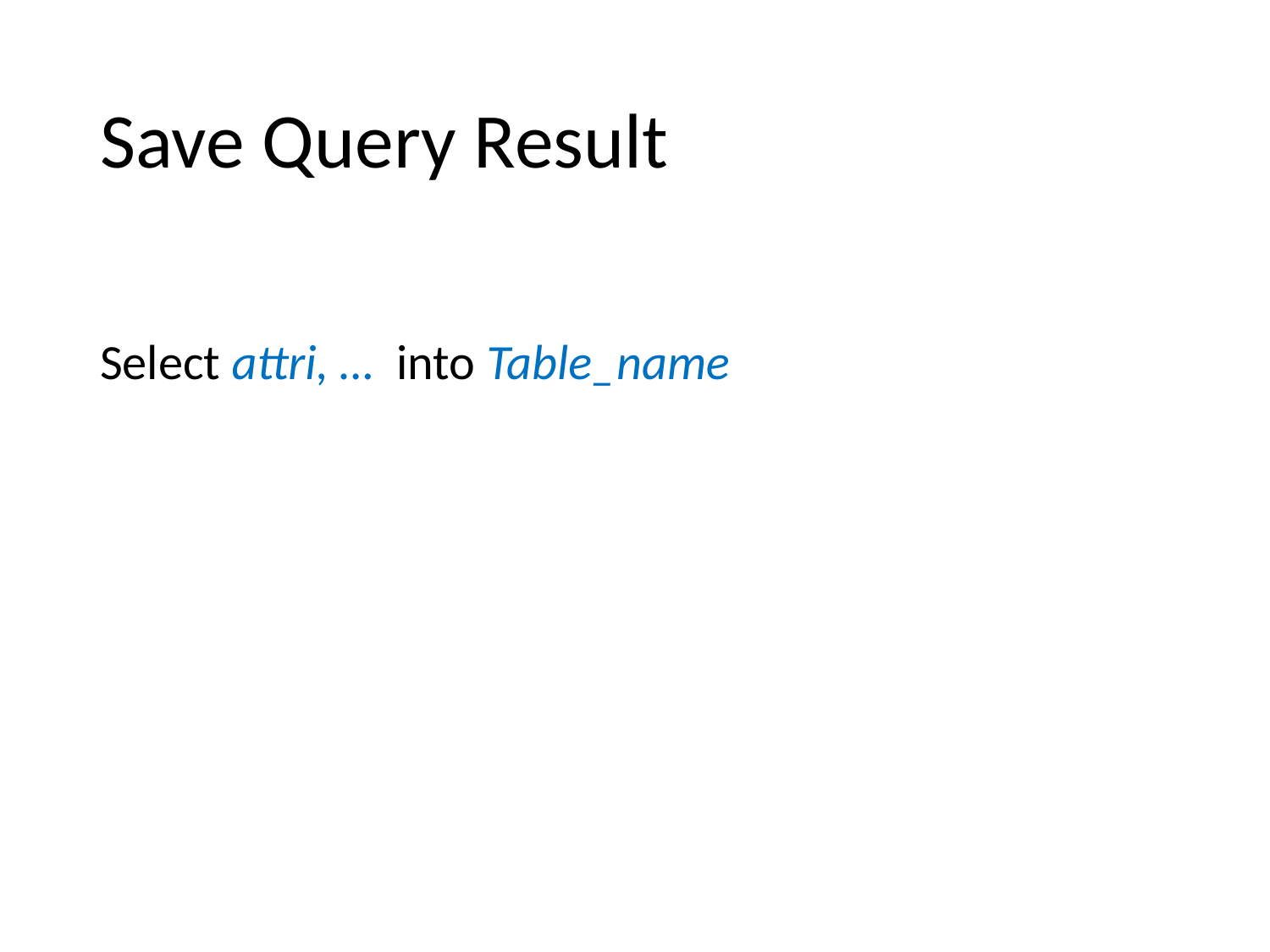

# Save Query Result

Select attri, …  into Table_name